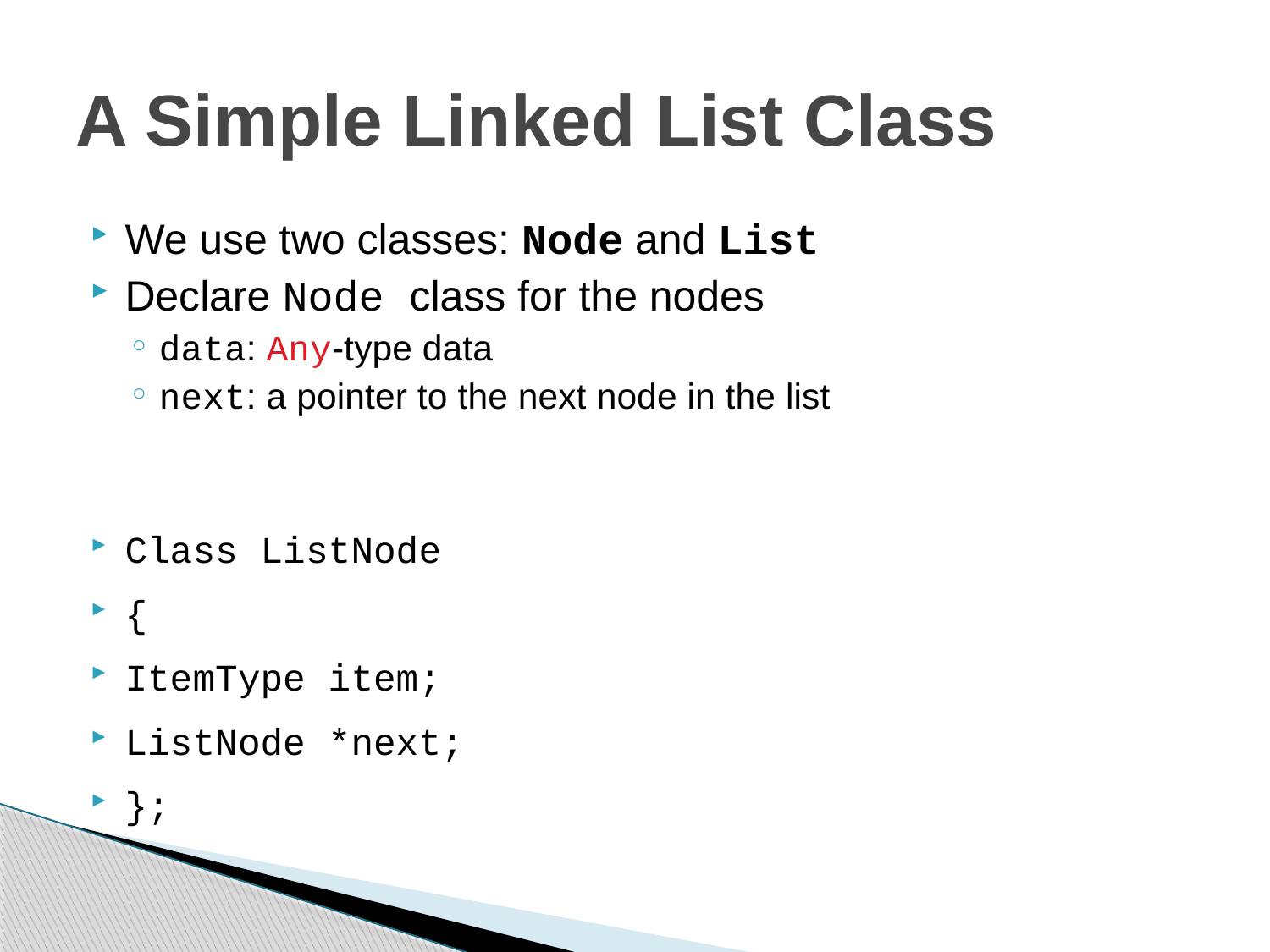

# A Simple Linked List Class
We use two classes: Node and List
Declare Node class for the nodes
data: Any-type data
next: a pointer to the next node in the list

Class ListNode
	{
		ItemType item;
		ListNode *next;
	};